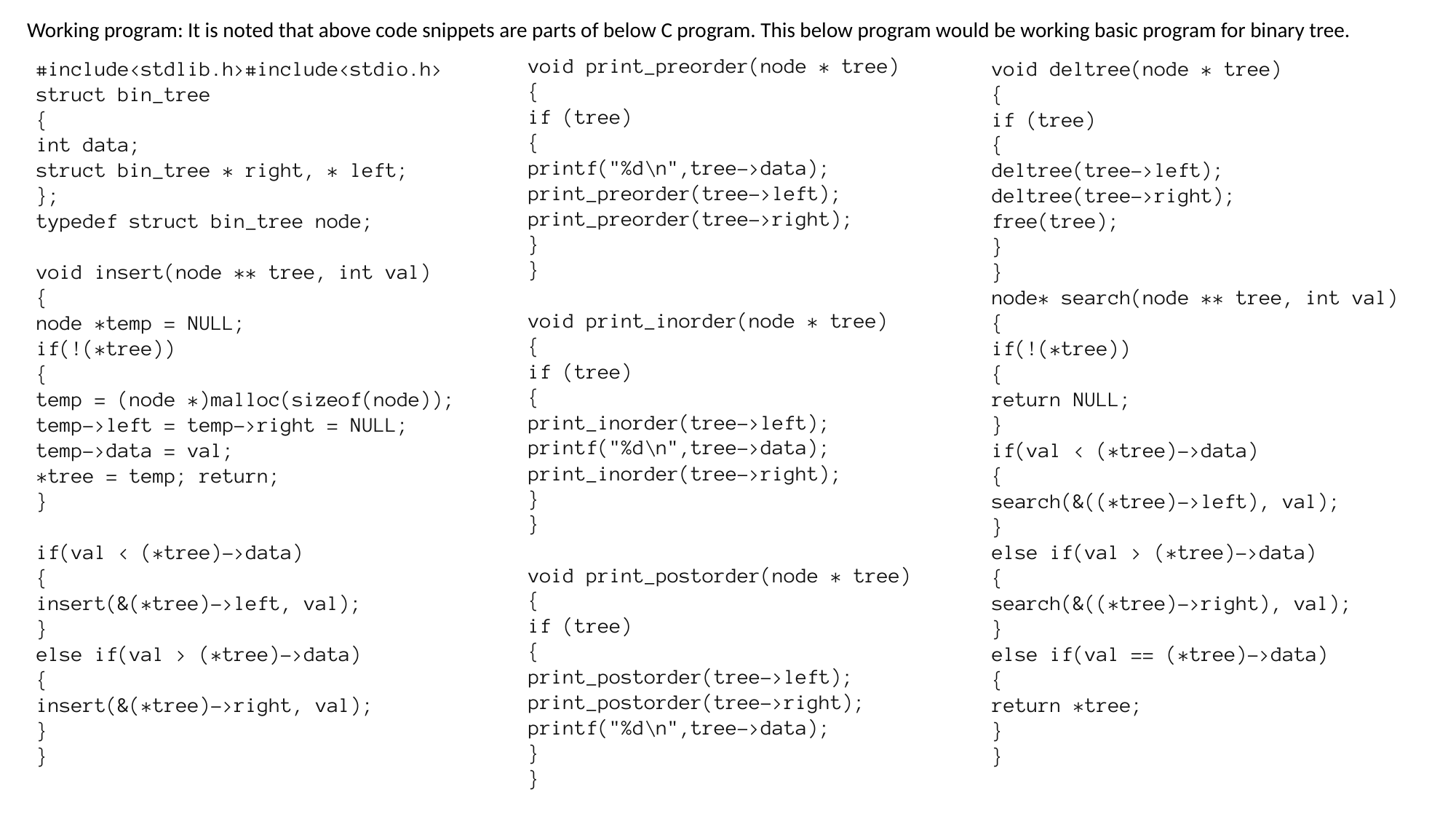

Working program: It is noted that above code snippets are parts of below C program. This below program would be working basic program for binary tree.
void print_preorder(node * tree)
{
if (tree)
{
printf("%d\n",tree->data);
print_preorder(tree->left);
print_preorder(tree->right);
}
}

void print_inorder(node * tree)
{
if (tree)
{
print_inorder(tree->left);
printf("%d\n",tree->data);
print_inorder(tree->right);
}
}

void print_postorder(node * tree)
{
if (tree)
{
print_postorder(tree->left);
print_postorder(tree->right);
printf("%d\n",tree->data);
}
}
#include<stdlib.h>#include<stdio.h>
struct bin_tree
{
int data;
struct bin_tree * right, * left;
};
typedef struct bin_tree node;

void insert(node ** tree, int val)
{
node *temp = NULL;
if(!(*tree))
{
temp = (node *)malloc(sizeof(node));
temp->left = temp->right = NULL;
temp->data = val;
*tree = temp; return;
}

if(val < (*tree)->data)
{
insert(&(*tree)->left, val);
}
else if(val > (*tree)->data)
{
insert(&(*tree)->right, val);
}
}
void deltree(node * tree)
{
if (tree)
{
deltree(tree->left);
deltree(tree->right);
free(tree);
}
}
node* search(node ** tree, int val)
{
if(!(*tree))
{
return NULL;
}
if(val < (*tree)->data)
{
search(&((*tree)->left), val);
}
else if(val > (*tree)->data)
{
search(&((*tree)->right), val);
}
else if(val == (*tree)->data)
{
return *tree;
}
}